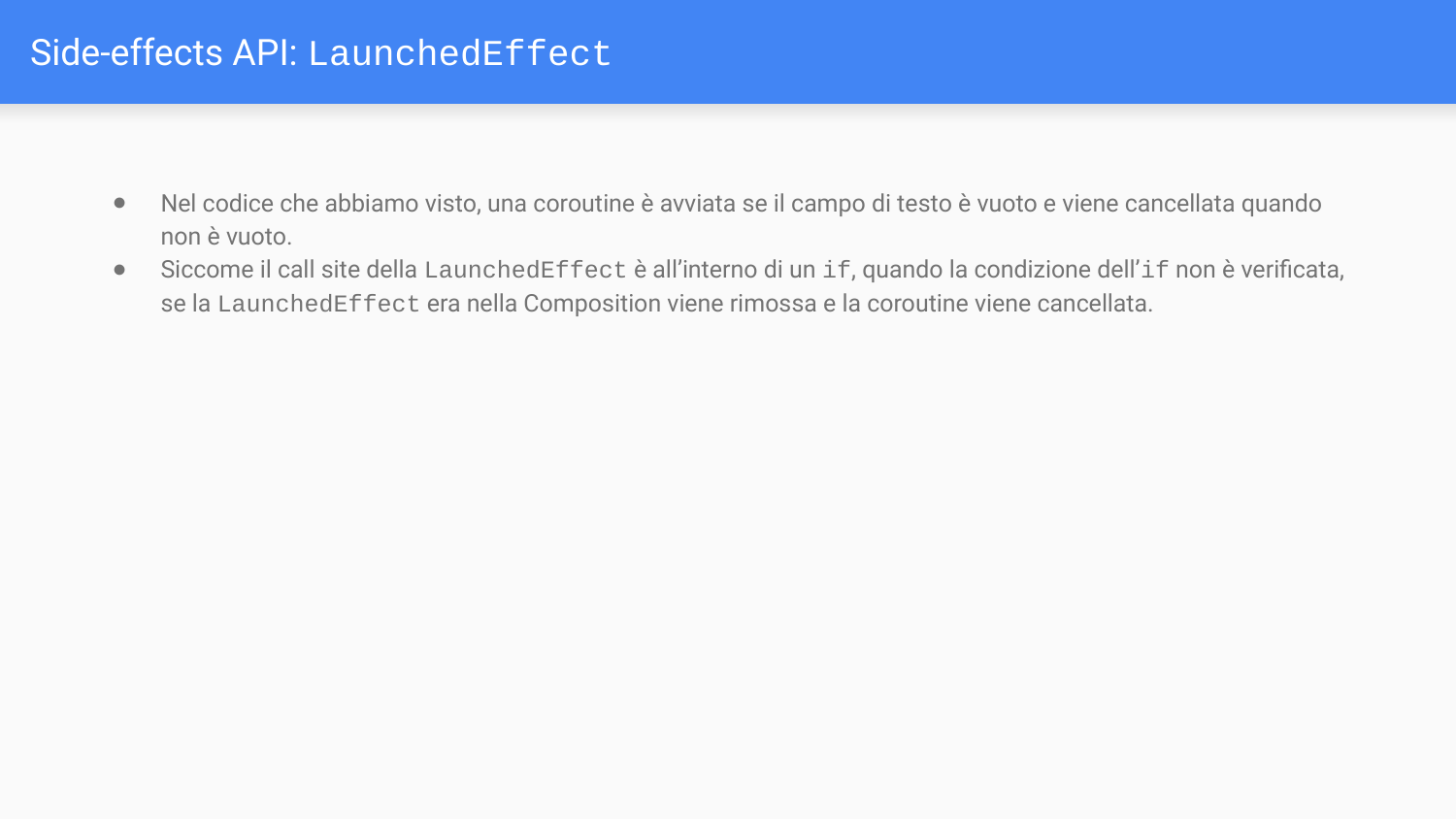

# Side-effects API: LaunchedEffect
Nel codice che abbiamo visto, una coroutine è avviata se il campo di testo è vuoto e viene cancellata quando non è vuoto.
Siccome il call site della LaunchedEffect è all’interno di un if, quando la condizione dell’if non è verificata, se la LaunchedEffect era nella Composition viene rimossa e la coroutine viene cancellata.